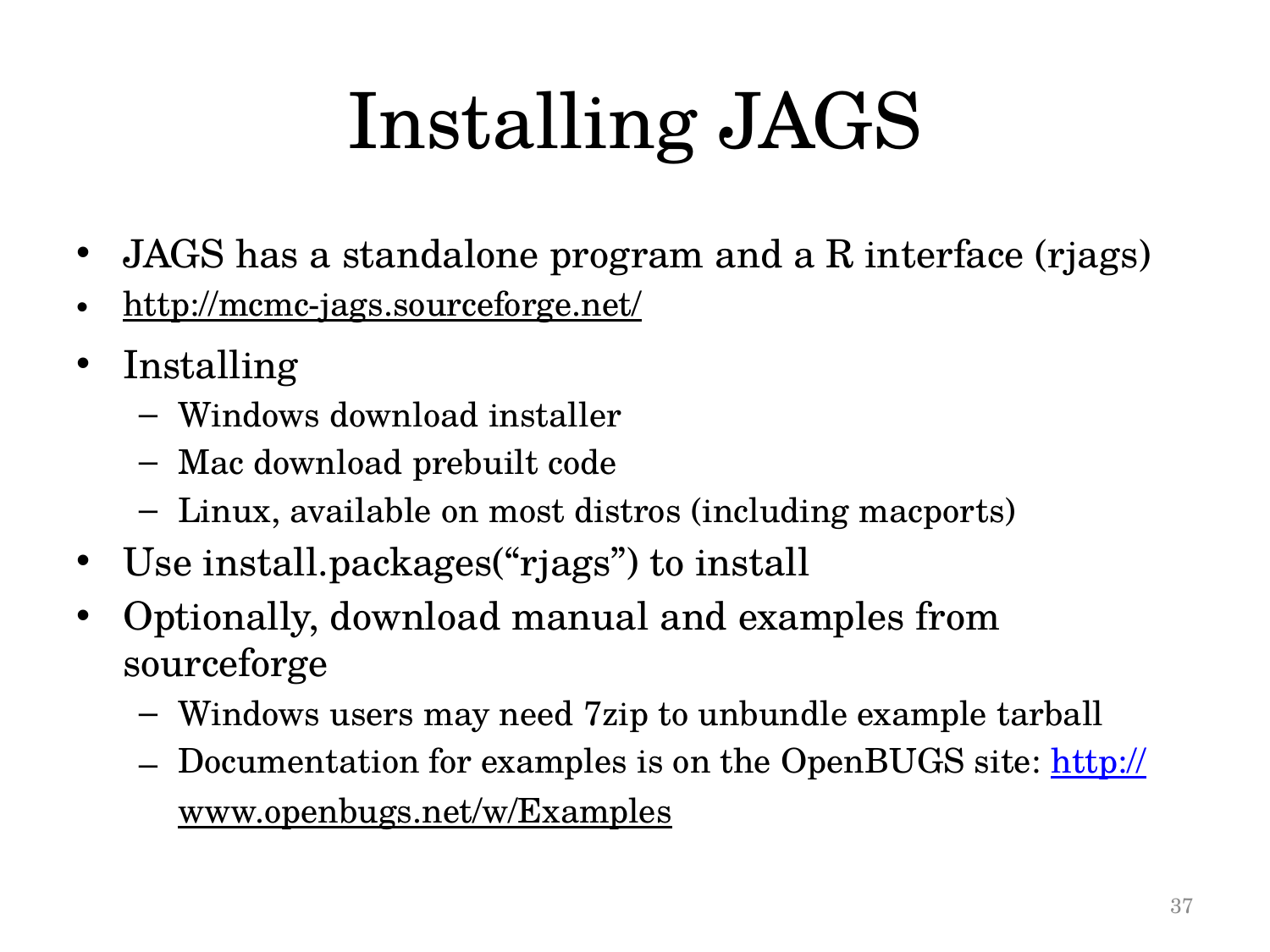

# Installing JAGS
JAGS has a standalone program and a R interface (rjags)
http://mcmc-jags.sourceforge.net/
Installing
Windows download installer
Mac download prebuilt code
Linux, available on most distros (including macports)
Use install.packages(“rjags”) to install
Optionally, download manual and examples from sourceforge
Windows users may need 7zip to unbundle example tarball
Documentation for examples is on the OpenBUGS site: http://www.openbugs.net/w/Examples
37